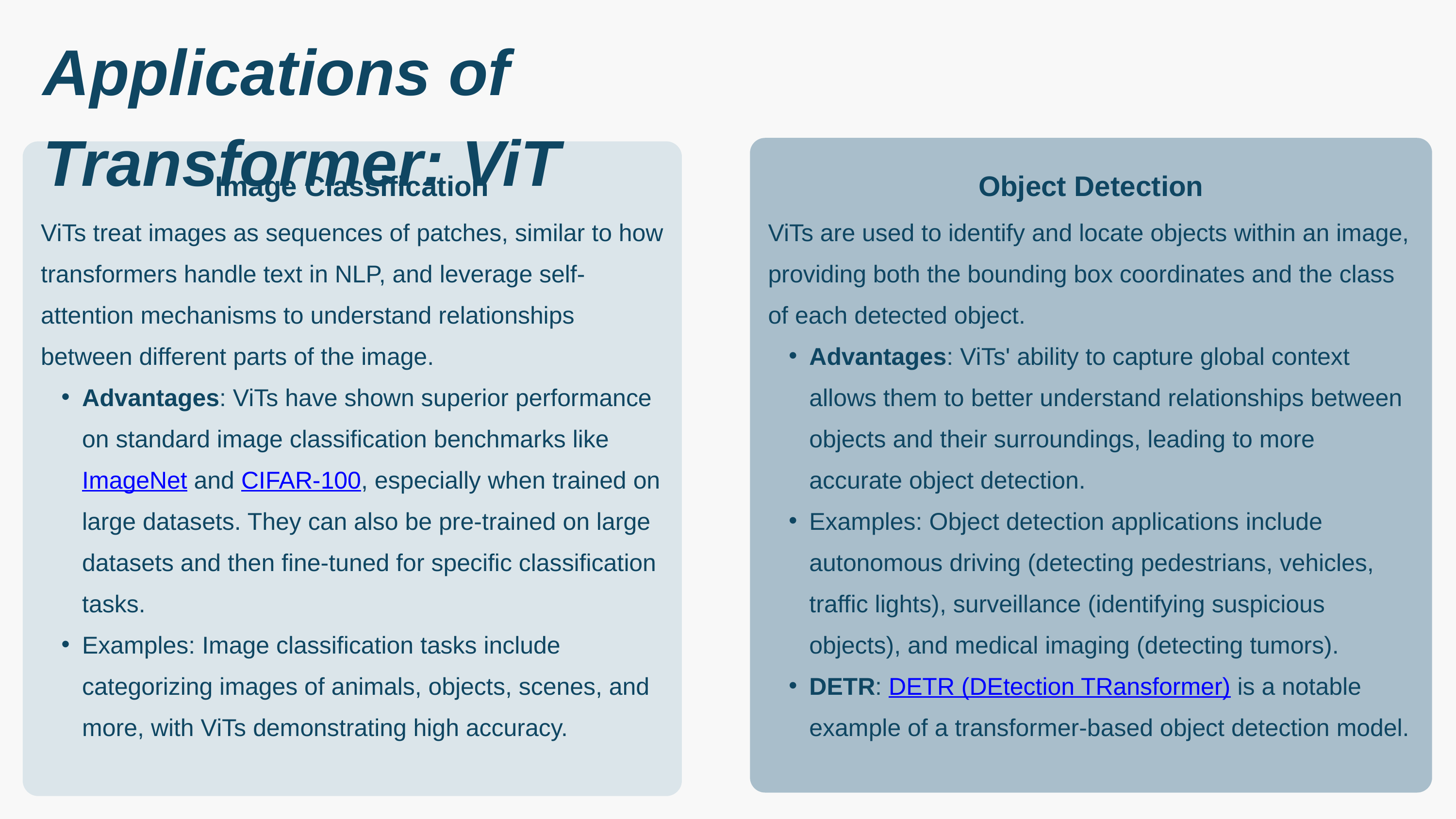

Applications of Transformer: ViT

Image Classification
Object Detection
ViTs treat images as sequences of patches, similar to how transformers handle text in NLP, and leverage self-attention mechanisms to understand relationships between different parts of the image.
Advantages: ViTs have shown superior performance on standard image classification benchmarks like ImageNet and CIFAR-100, especially when trained on large datasets. They can also be pre-trained on large datasets and then fine-tuned for specific classification tasks.
Examples: Image classification tasks include categorizing images of animals, objects, scenes, and more, with ViTs demonstrating high accuracy.

ViTs are used to identify and locate objects within an image, providing both the bounding box coordinates and the class of each detected object.
Advantages: ViTs' ability to capture global context allows them to better understand relationships between objects and their surroundings, leading to more accurate object detection.
Examples: Object detection applications include autonomous driving (detecting pedestrians, vehicles, traffic lights), surveillance (identifying suspicious objects), and medical imaging (detecting tumors).
DETR: DETR (DEtection TRansformer) is a notable example of a transformer-based object detection model.